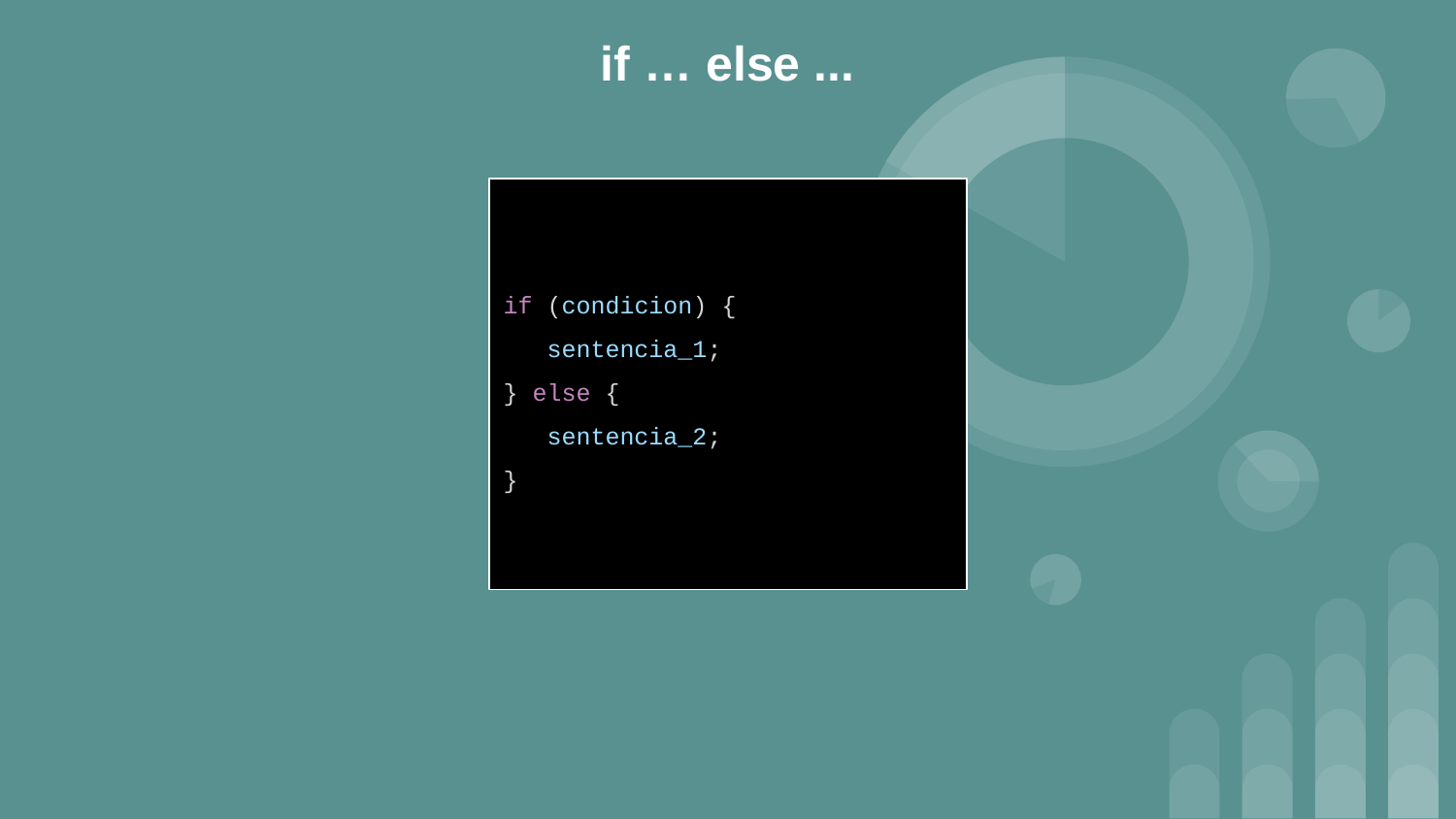

# if … else ...
if (condicion) {
   sentencia_1;
} else {
   sentencia_2;
}